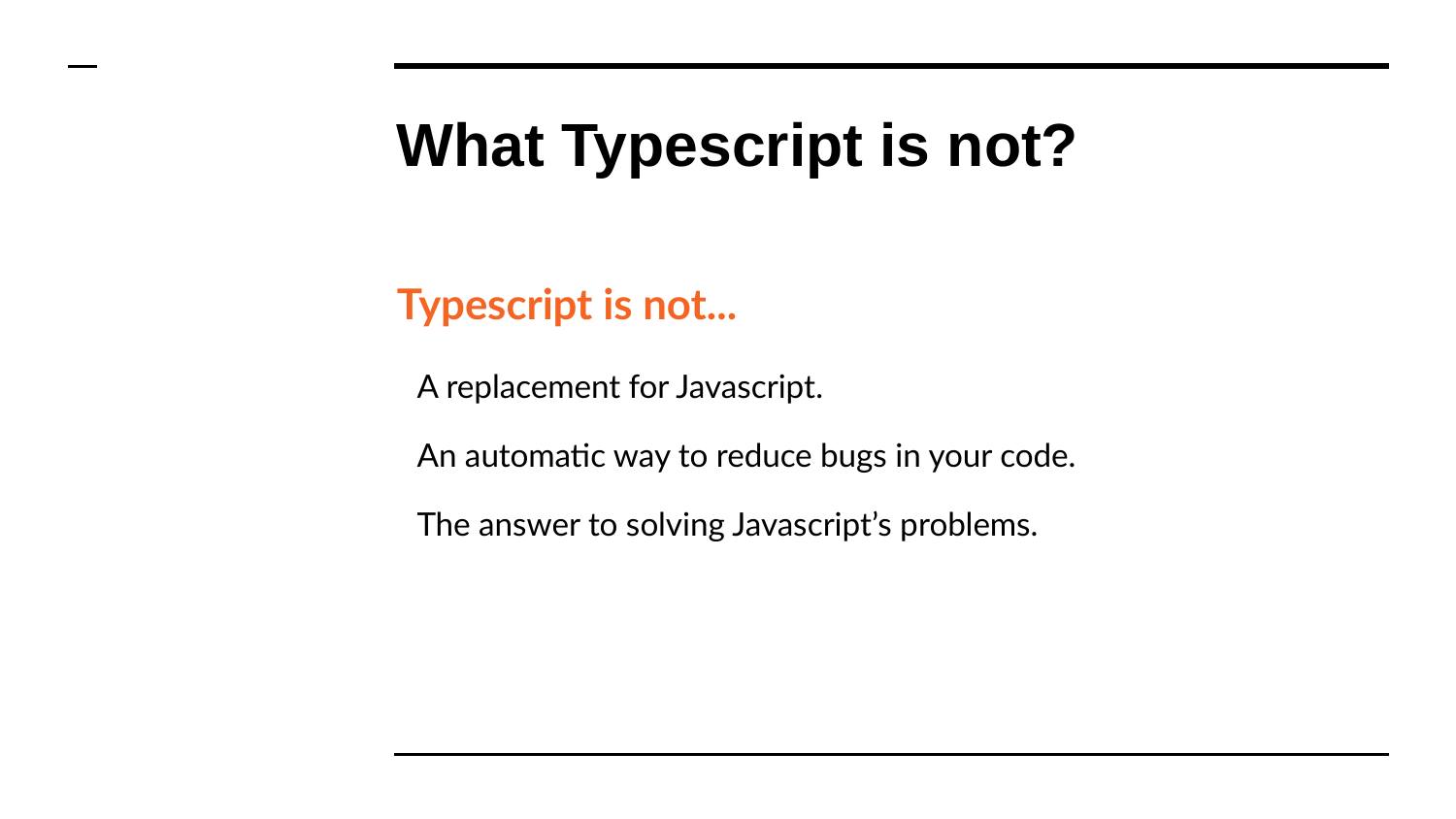

# What Typescript is not?
Typescript is not...
A replacement for Javascript.
An automatic way to reduce bugs in your code.
The answer to solving Javascript’s problems.